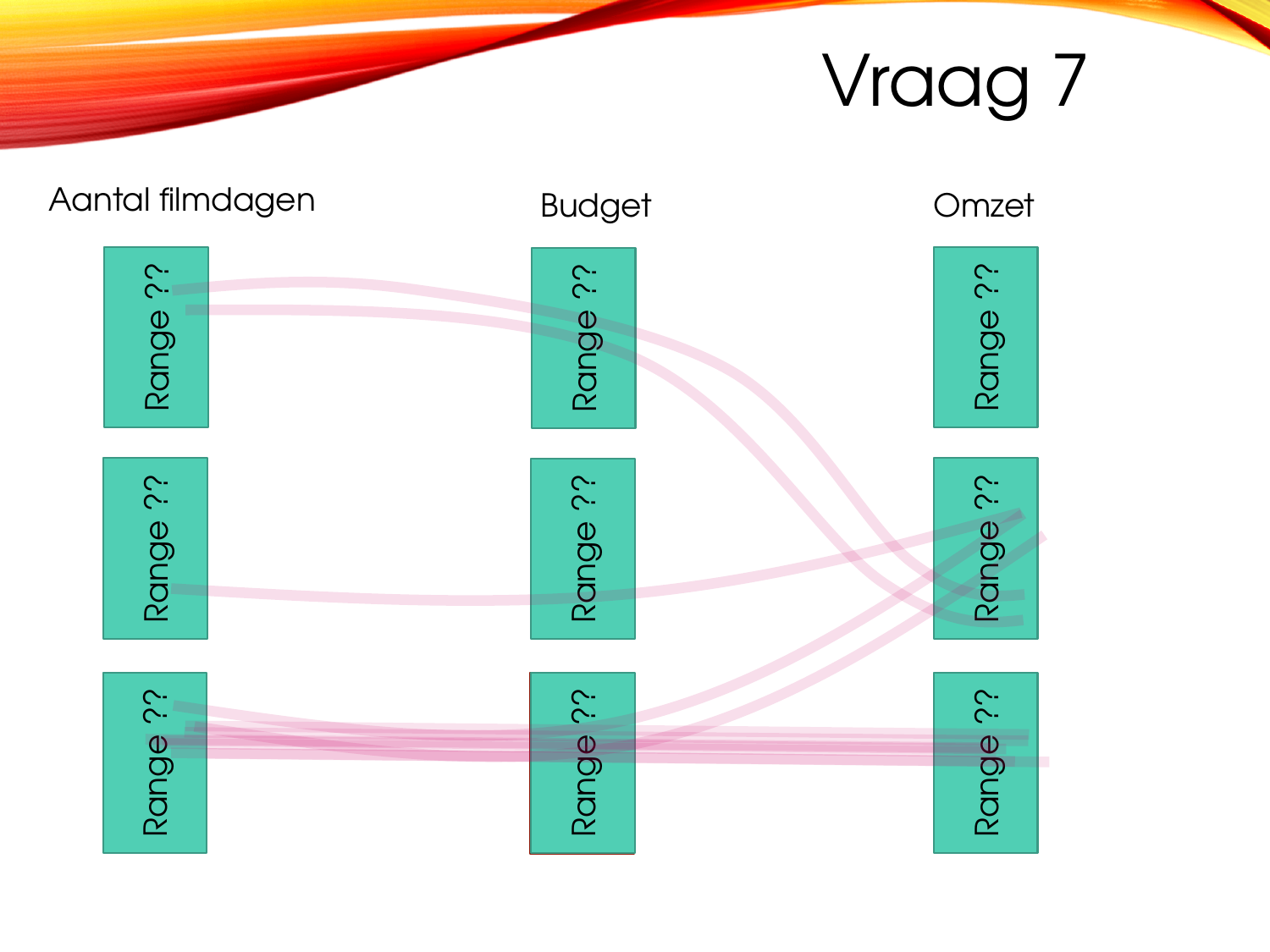

# Vraag 7
Aantal filmdagen
Budget
Omzet
Range ??
Range ??
Range ??

Range ??
Range ??
Range ??

Range ??
Range ??
Range ??